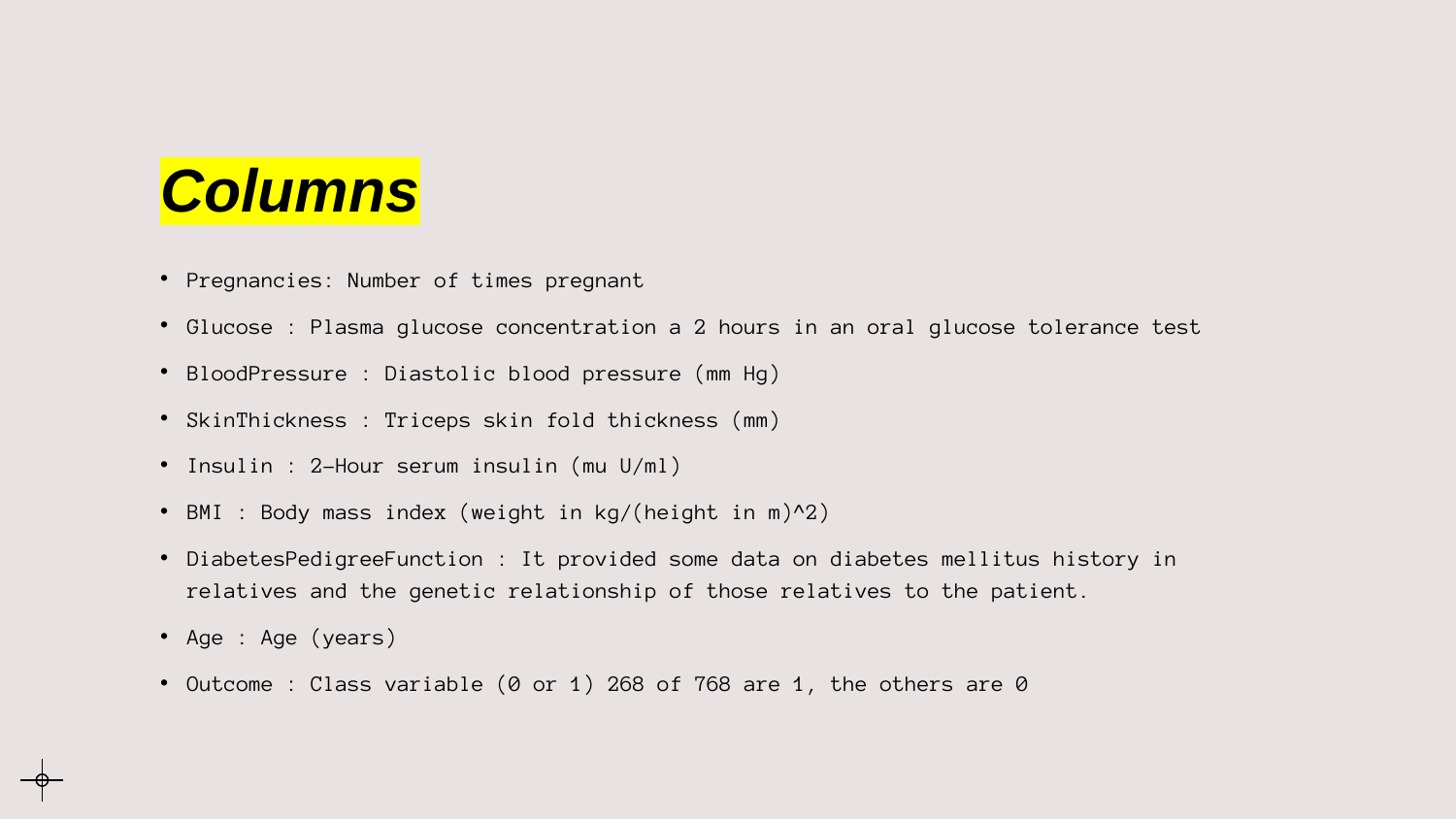

# Columns
Pregnancies: Number of times pregnant
Glucose : Plasma glucose concentration a 2 hours in an oral glucose tolerance test
BloodPressure : Diastolic blood pressure (mm Hg)
SkinThickness : Triceps skin fold thickness (mm)
Insulin : 2-Hour serum insulin (mu U/ml)
BMI : Body mass index (weight in kg/(height in m)^2)
DiabetesPedigreeFunction : It provided some data on diabetes mellitus history in relatives and the genetic relationship of those relatives to the patient.
Age : Age (years)
Outcome : Class variable (0 or 1) 268 of 768 are 1, the others are 0